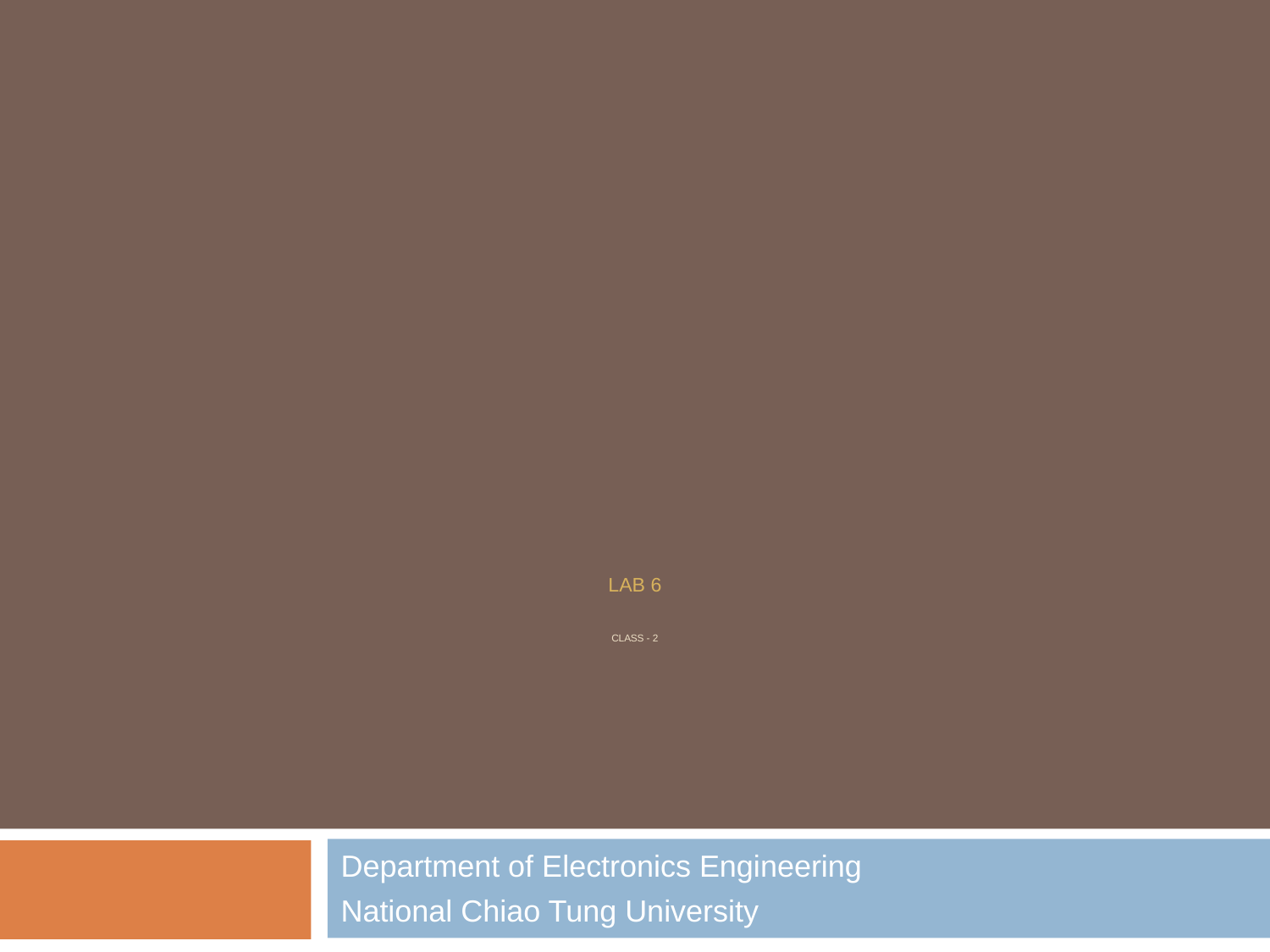

# LAB 6 CLASS - 2
Department of Electronics Engineering
National Chiao Tung University